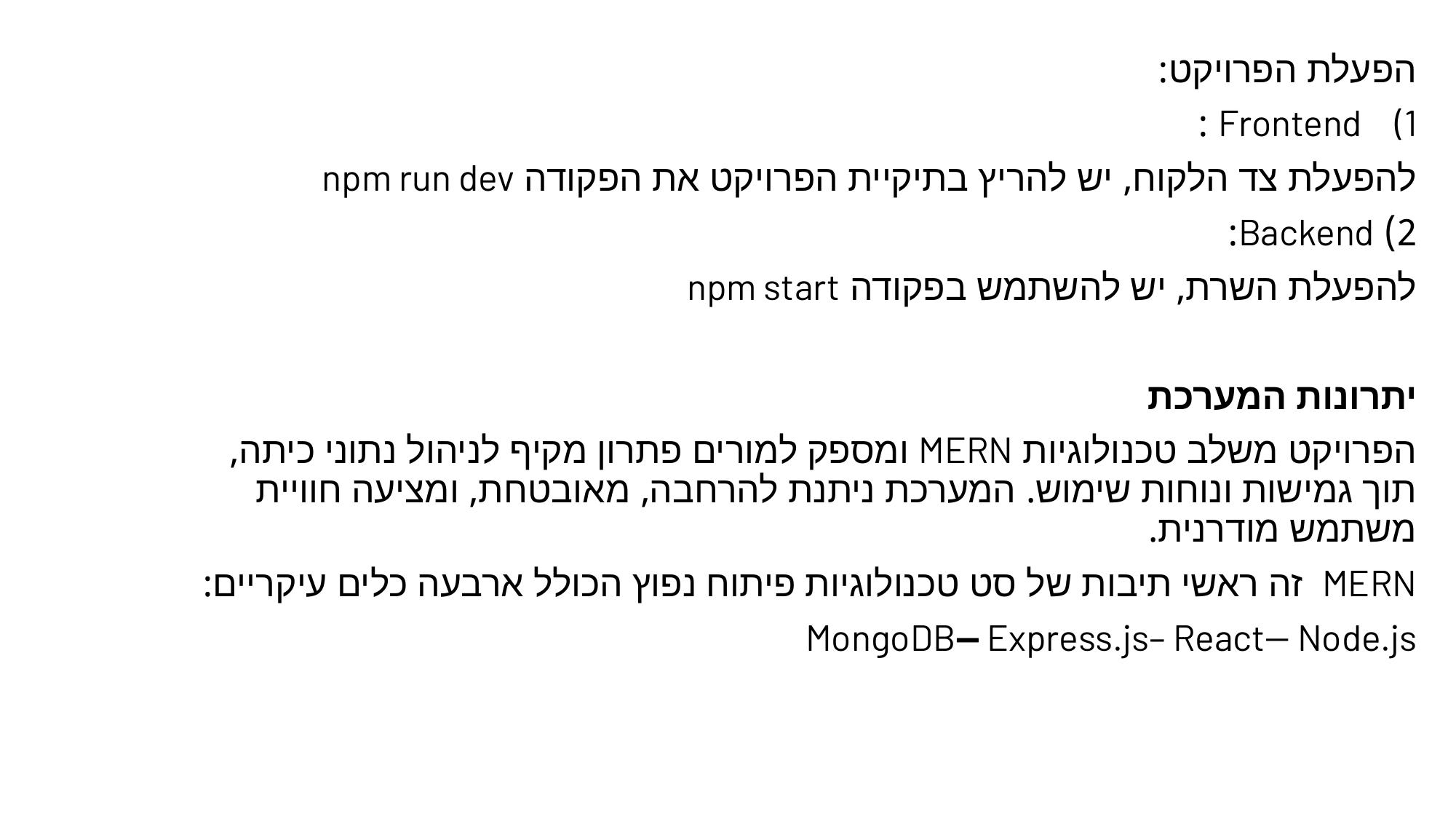

הפעלת הפרויקט:
Frontend :
להפעלת צד הלקוח, יש להריץ בתיקיית הפרויקט את הפקודה npm run dev
2) Backend:
להפעלת השרת, יש להשתמש בפקודה npm start

יתרונות המערכת
הפרויקט משלב טכנולוגיות MERN ומספק למורים פתרון מקיף לניהול נתוני כיתה, תוך גמישות ונוחות שימוש. המערכת ניתנת להרחבה, מאובטחת, ומציעה חוויית משתמש מודרנית.
MERN  זה ראשי תיבות של סט טכנולוגיות פיתוח נפוץ הכולל ארבעה כלים עיקריים:
MongoDB-- Express.js– React-- Node.js